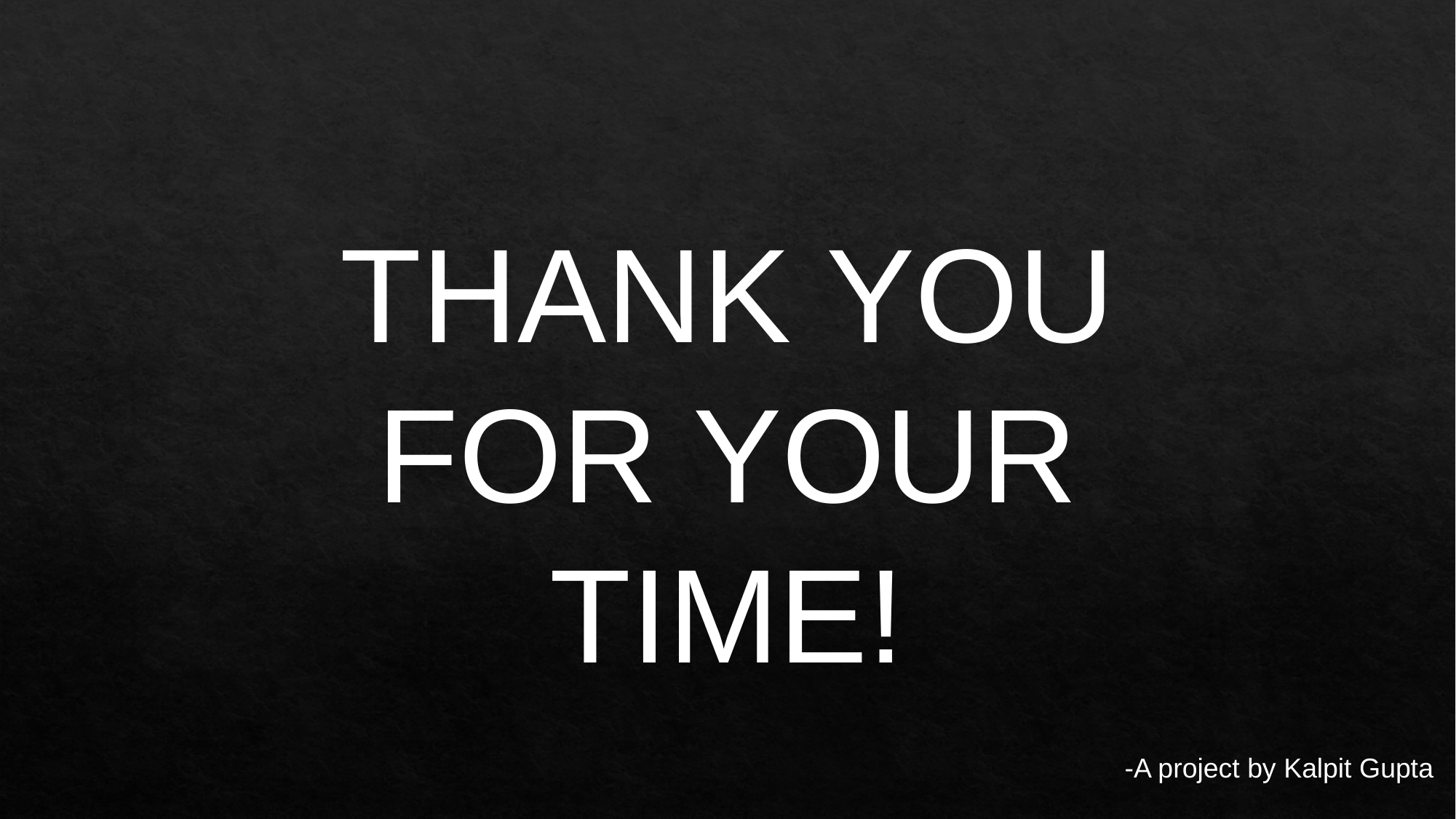

THANK YOU FOR YOUR TIME!
-A project by Kalpit Gupta